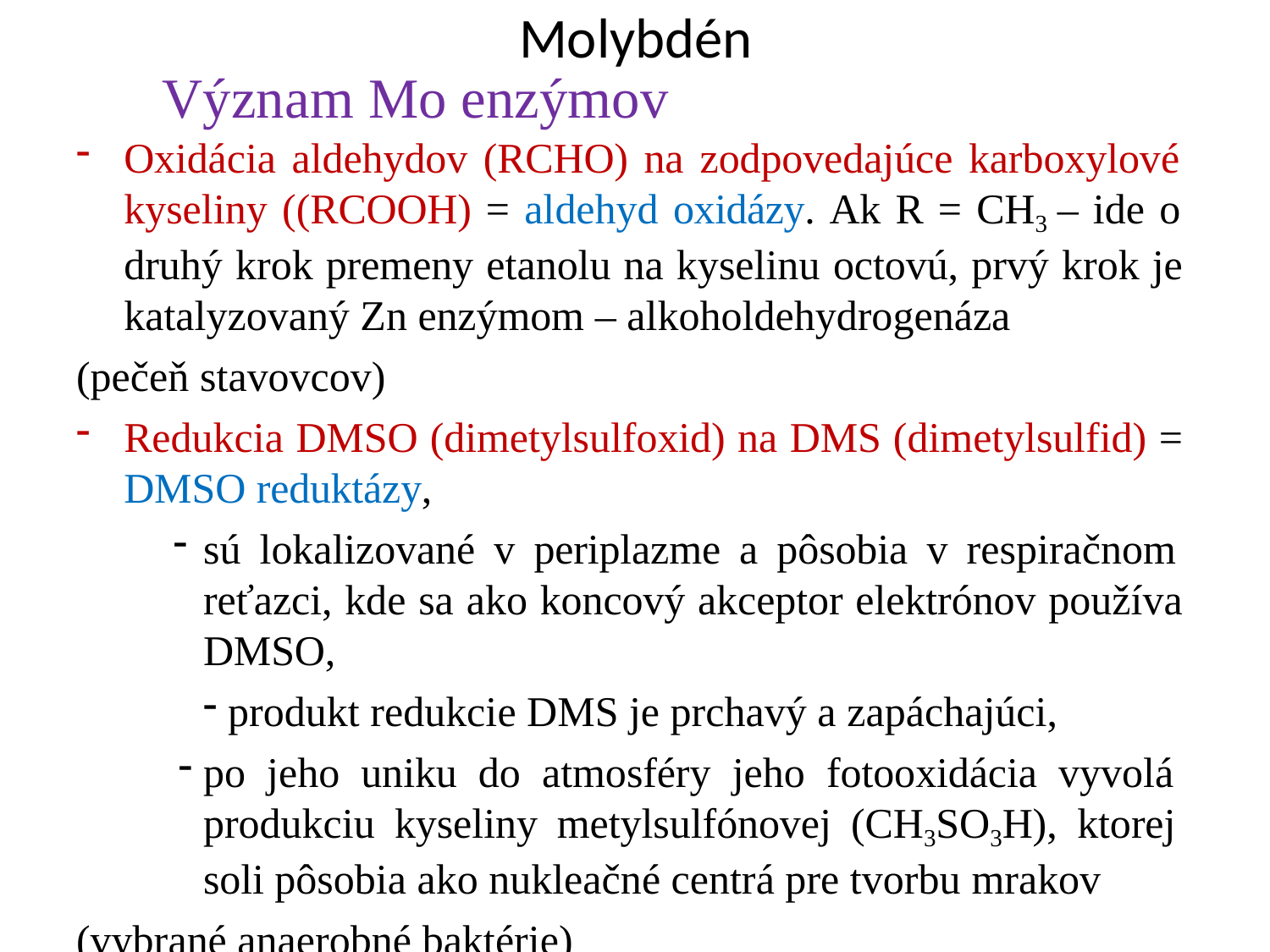

# Molybdén
Význam Mo enzýmov
Oxidácia aldehydov (RCHO) na zodpovedajúce karboxylové  kyseliny ((RCOOH) = aldehyd oxidázy. Ak R = CH3 – ide o  druhý krok premeny etanolu na kyselinu octovú, prvý krok je  katalyzovaný Zn enzýmom – alkoholdehydrogenáza
(pečeň stavovcov)
Redukcia DMSO (dimetylsulfoxid) na DMS (dimetylsulfid) =  DMSO reduktázy,
sú lokalizované v periplazme a pôsobia v respiračnom  reťazci, kde sa ako koncový akceptor elektrónov používa  DMSO,
produkt redukcie DMS je prchavý a zapáchajúci,
po jeho uniku do atmosféry jeho fotooxidácia vyvolá  produkciu kyseliny metylsulfónovej (CH3SO3H), ktorej  soli pôsobia ako nukleačné centrá pre tvorbu mrakov
(vybrané anaerobné baktérie)